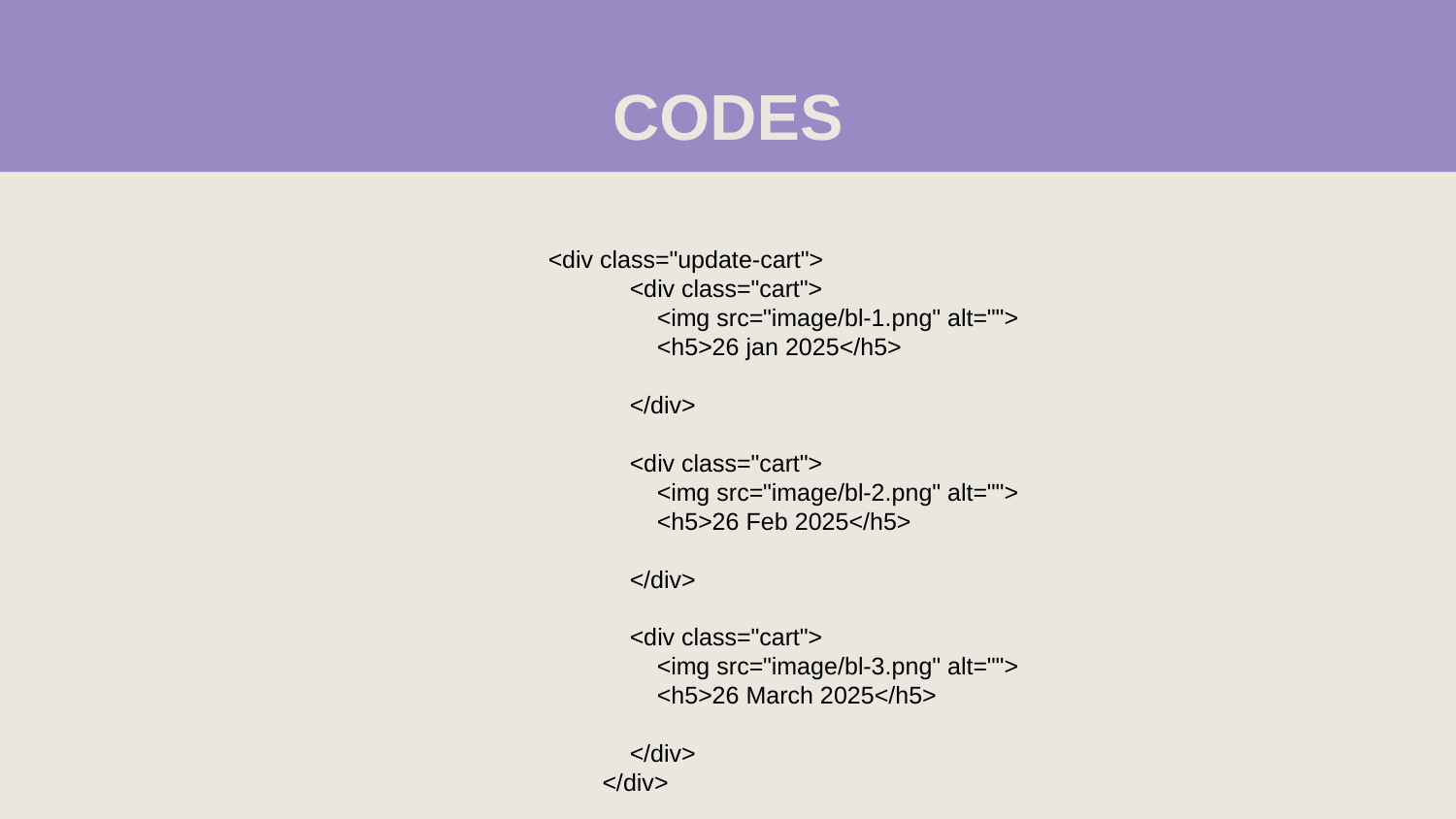

# CODES
<div class="update-cart">
            <div class="cart">
                <img src="image/bl-1.png" alt="">
                <h5>26 jan 2025</h5>

            </div>

            <div class="cart">
                <img src="image/bl-2.png" alt="">
                <h5>26 Feb 2025</h5>

            </div>

            <div class="cart">
                <img src="image/bl-3.png" alt="">
                <h5>26 March 2025</h5>

            </div>
        </div>